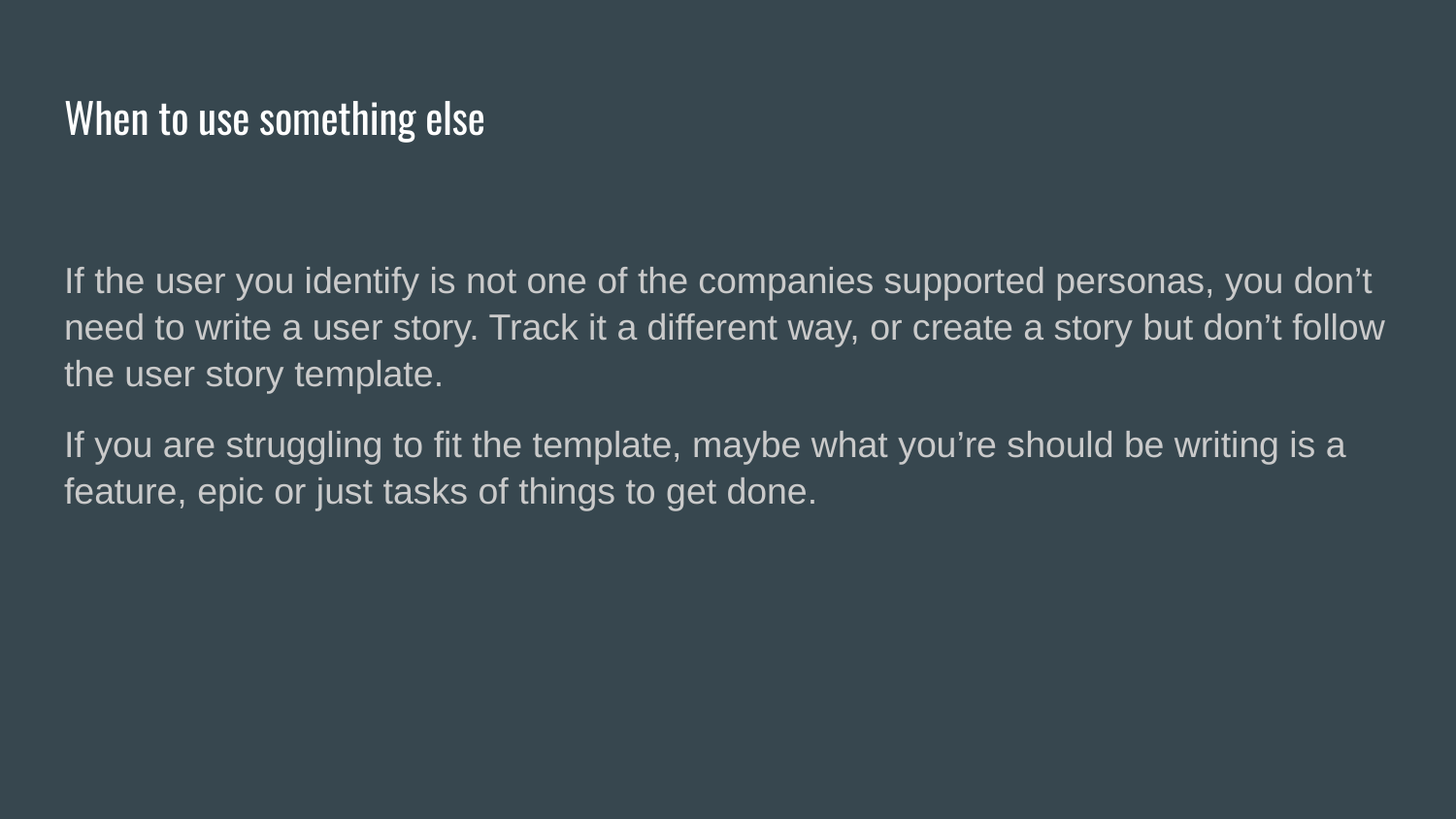

When to use something else

If the user you identify is not one of the companies supported personas, you don’t need to write a user story. Track it a different way, or create a story but don’t follow the user story template.
If you are struggling to fit the template, maybe what you’re should be writing is a feature, epic or just tasks of things to get done.